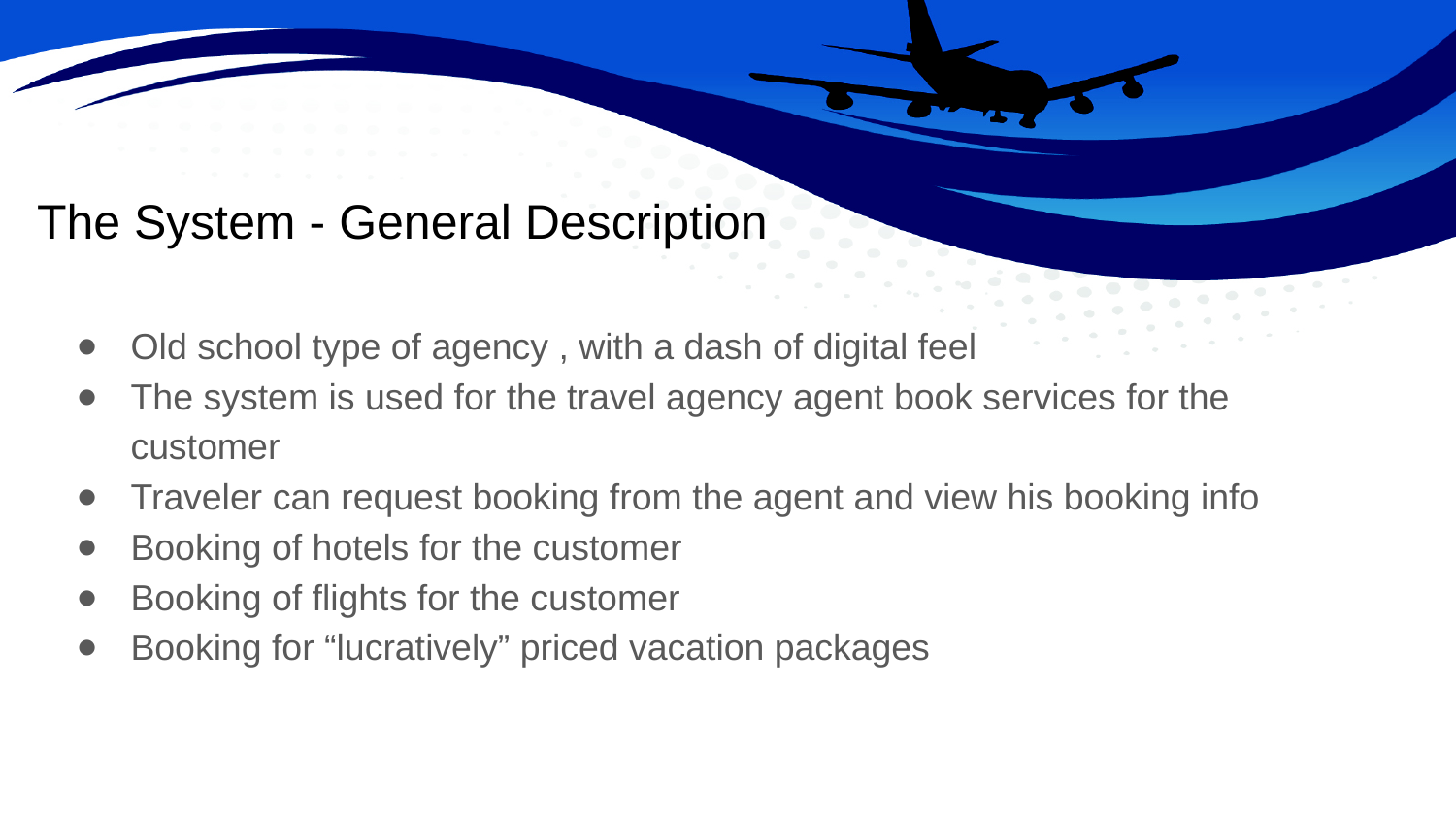

# The System - General Description

Old school type of agency , with a dash of digital feel
The system is used for the travel agency agent book services for the customer
Traveler can request booking from the agent and view his booking info
Booking of hotels for the customer
Booking of flights for the customer
Booking for “lucratively” priced vacation packages